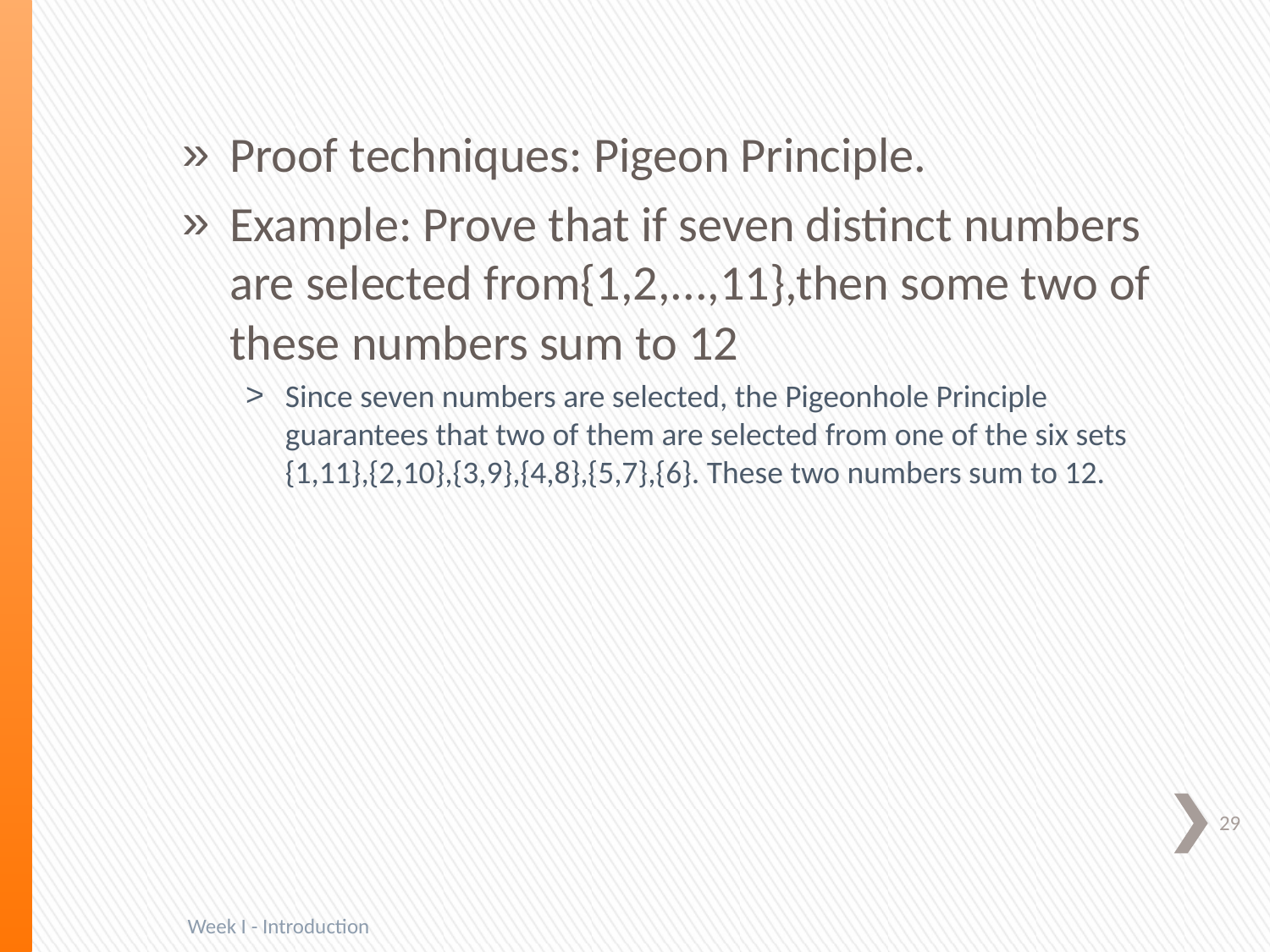

Proof techniques: Pigeon Principle.
Example: Prove that if seven distinct numbers are selected from{1,2,...,11},then some two of these numbers sum to 12
Since seven numbers are selected, the Pigeonhole Principle guarantees that two of them are selected from one of the six sets {1,11},{2,10},{3,9},{4,8},{5,7},{6}. These two numbers sum to 12.
#
29
Week I - Introduction